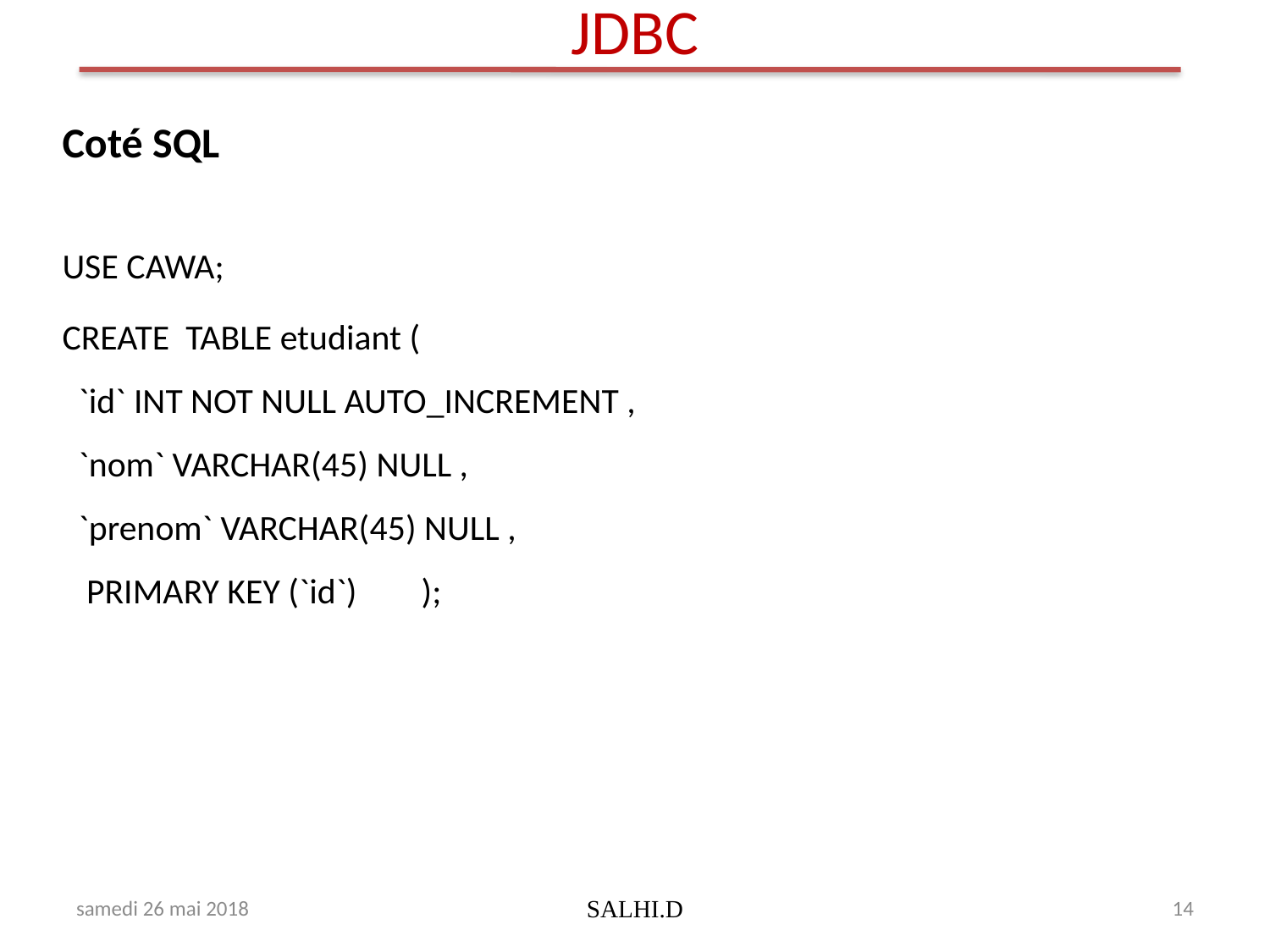

# JDBC
Coté SQL

USE CAWA;
CREATE  TABLE etudiant (
  `id` INT NOT NULL AUTO_INCREMENT ,
  `nom` VARCHAR(45) NULL ,
  `prenom` VARCHAR(45) NULL ,
   PRIMARY KEY (`id`)        );
samedi 26 mai 2018
SALHI.D
14